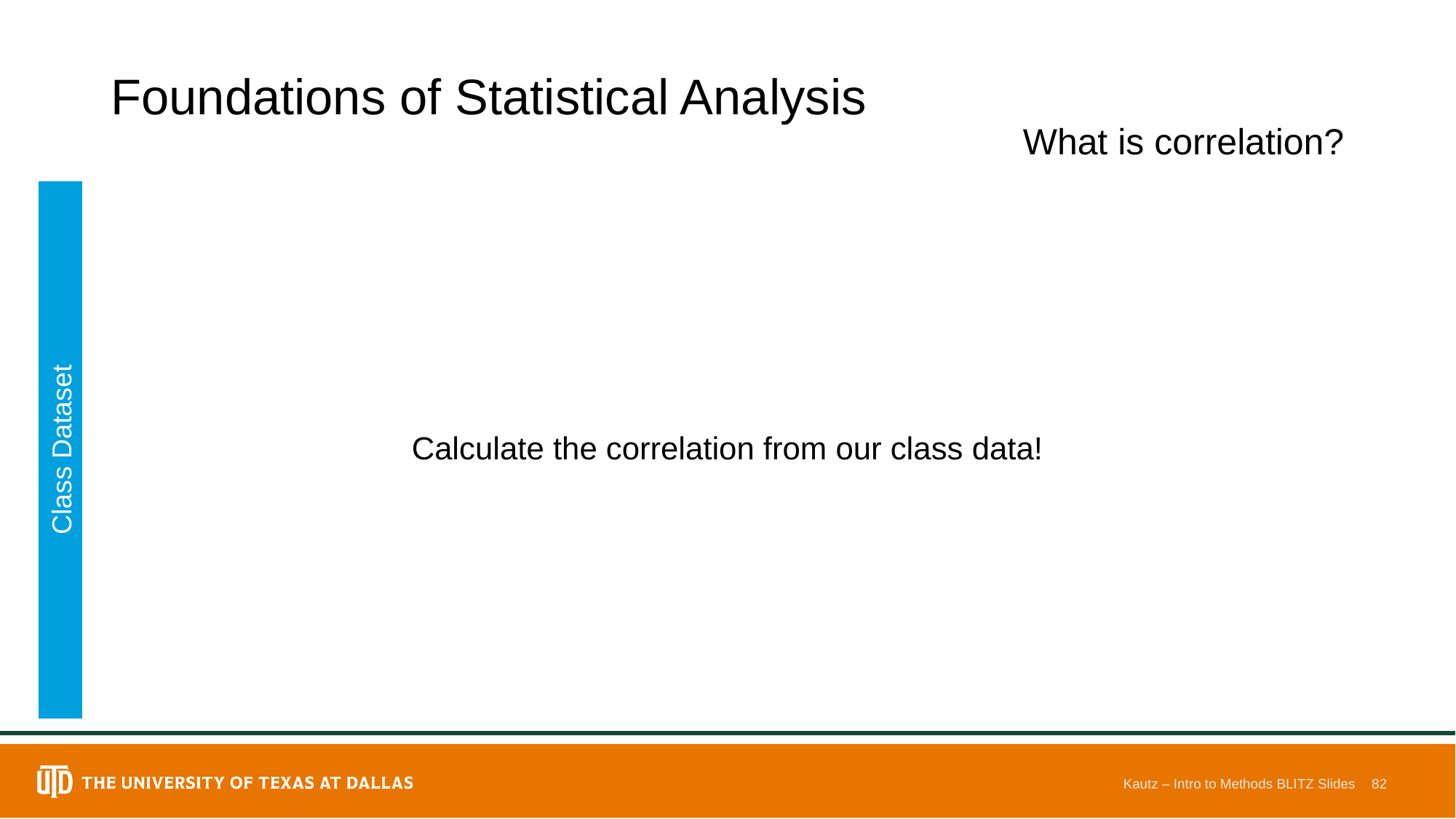

# Foundations of Statistical Analysis
What is correlation?
Calculate the correlation from our class data!
Class Dataset
Kautz – Intro to Methods BLITZ Slides
82